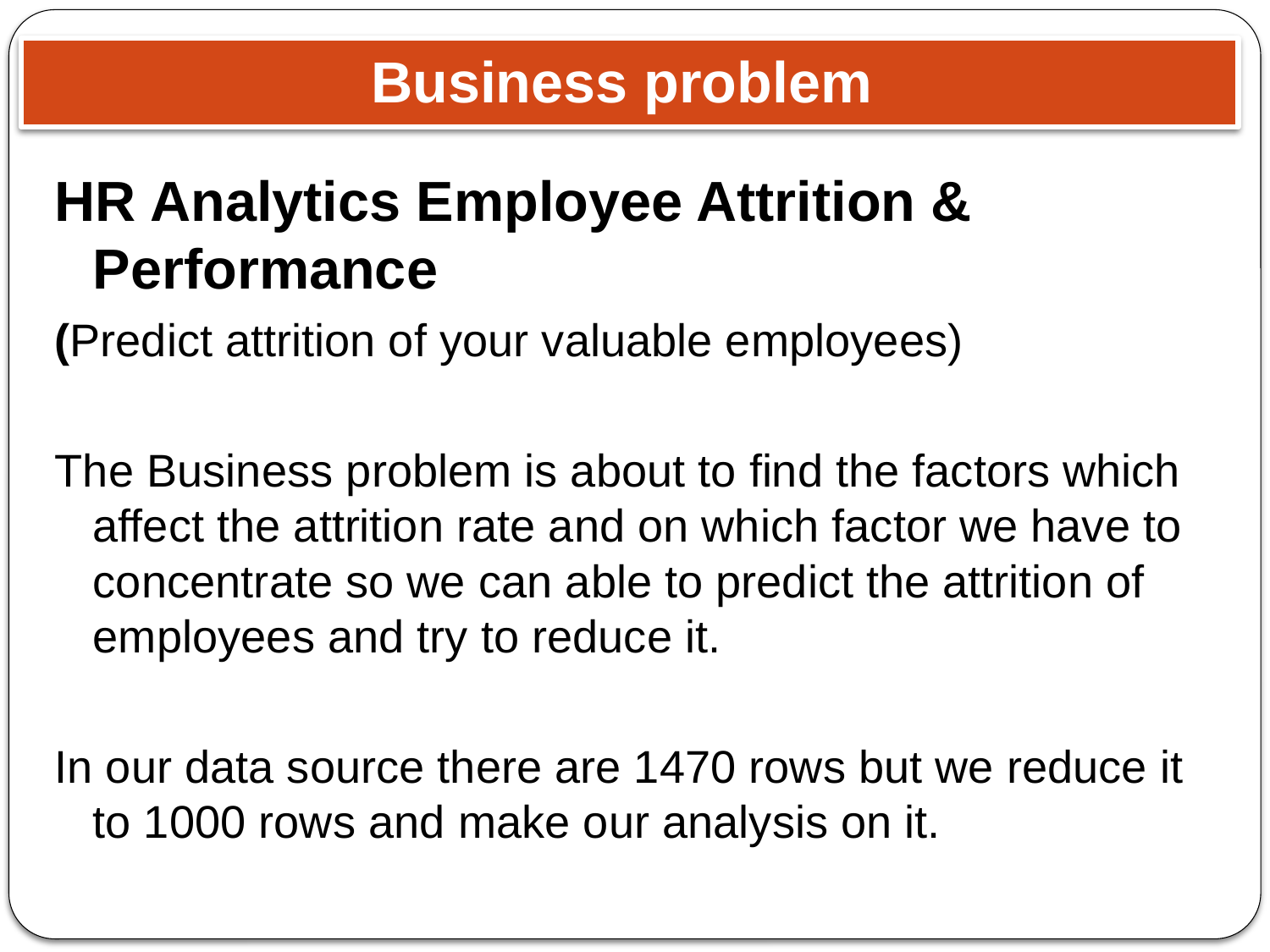

# Business problem
HR Analytics Employee Attrition & Performance
(Predict attrition of your valuable employees)

The Business problem is about to find the factors which affect the attrition rate and on which factor we have to concentrate so we can able to predict the attrition of employees and try to reduce it.

In our data source there are 1470 rows but we reduce it to 1000 rows and make our analysis on it.